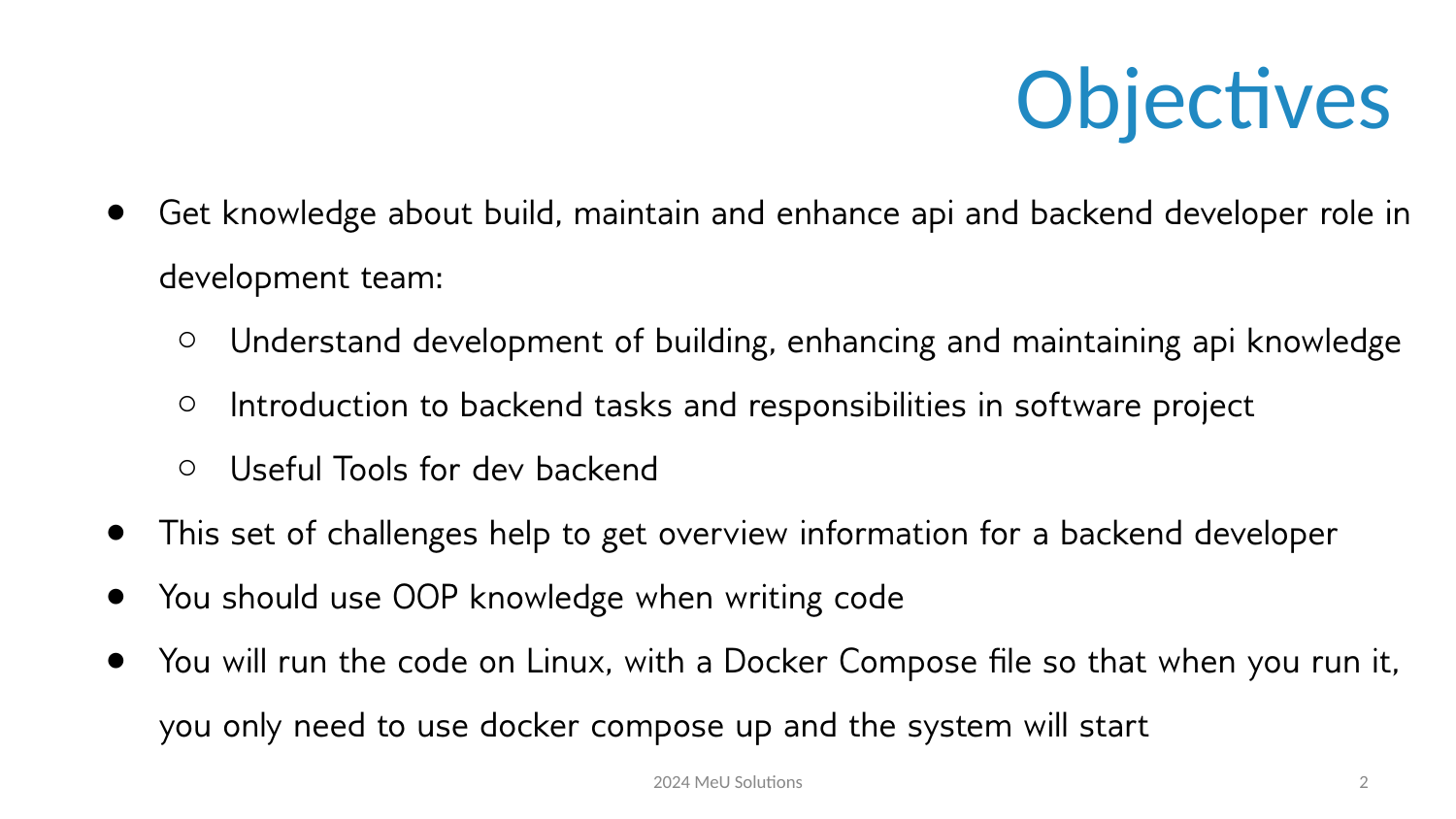

# Objectives
Get knowledge about build, maintain and enhance api and backend developer role in development team:
Understand development of building, enhancing and maintaining api knowledge
Introduction to backend tasks and responsibilities in software project
Useful Tools for dev backend
This set of challenges help to get overview information for a backend developer
You should use OOP knowledge when writing code
You will run the code on Linux, with a Docker Compose file so that when you run it, you only need to use docker compose up and the system will start
2024 MeU Solutions
2